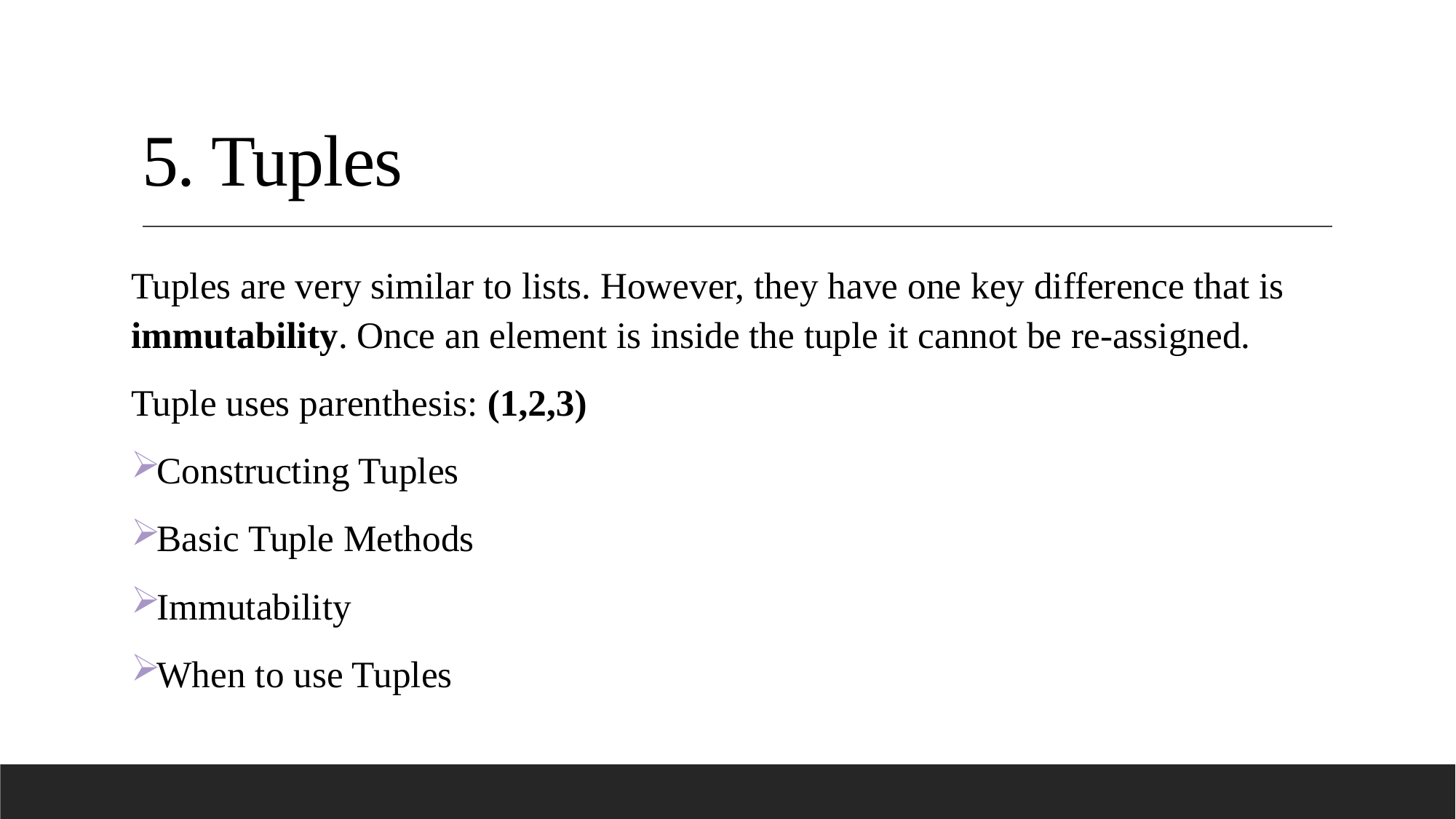

# 5. Tuples
Tuples are very similar to lists. However, they have one key difference that is immutability. Once an element is inside the tuple it cannot be re-assigned.
Tuple uses parenthesis: (1,2,3)
Constructing Tuples
Basic Tuple Methods
Immutability
When to use Tuples